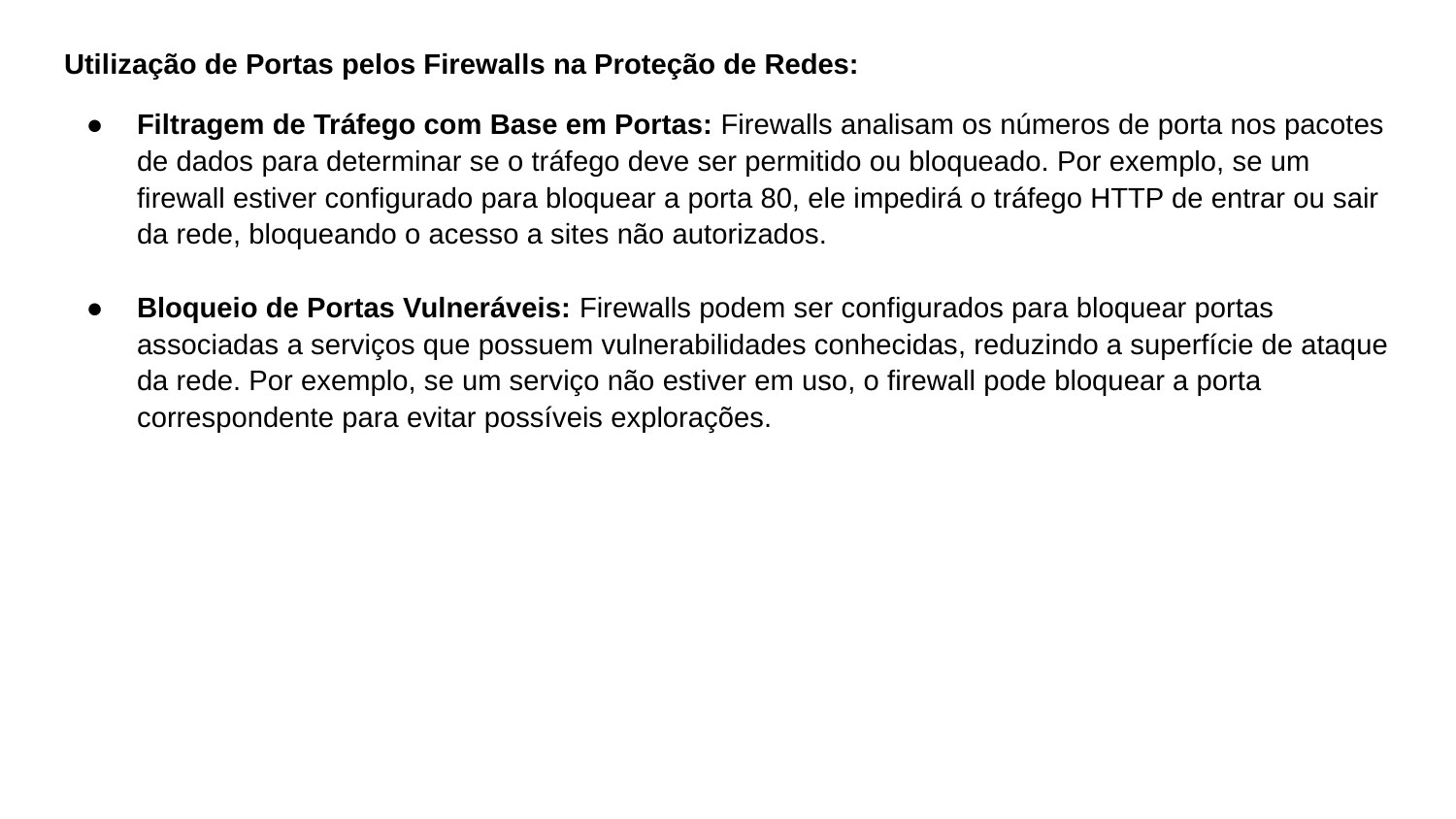

Utilização de Portas pelos Firewalls na Proteção de Redes:
Filtragem de Tráfego com Base em Portas: Firewalls analisam os números de porta nos pacotes de dados para determinar se o tráfego deve ser permitido ou bloqueado. Por exemplo, se um firewall estiver configurado para bloquear a porta 80, ele impedirá o tráfego HTTP de entrar ou sair da rede, bloqueando o acesso a sites não autorizados.
Bloqueio de Portas Vulneráveis: Firewalls podem ser configurados para bloquear portas associadas a serviços que possuem vulnerabilidades conhecidas, reduzindo a superfície de ataque da rede. Por exemplo, se um serviço não estiver em uso, o firewall pode bloquear a porta correspondente para evitar possíveis explorações.